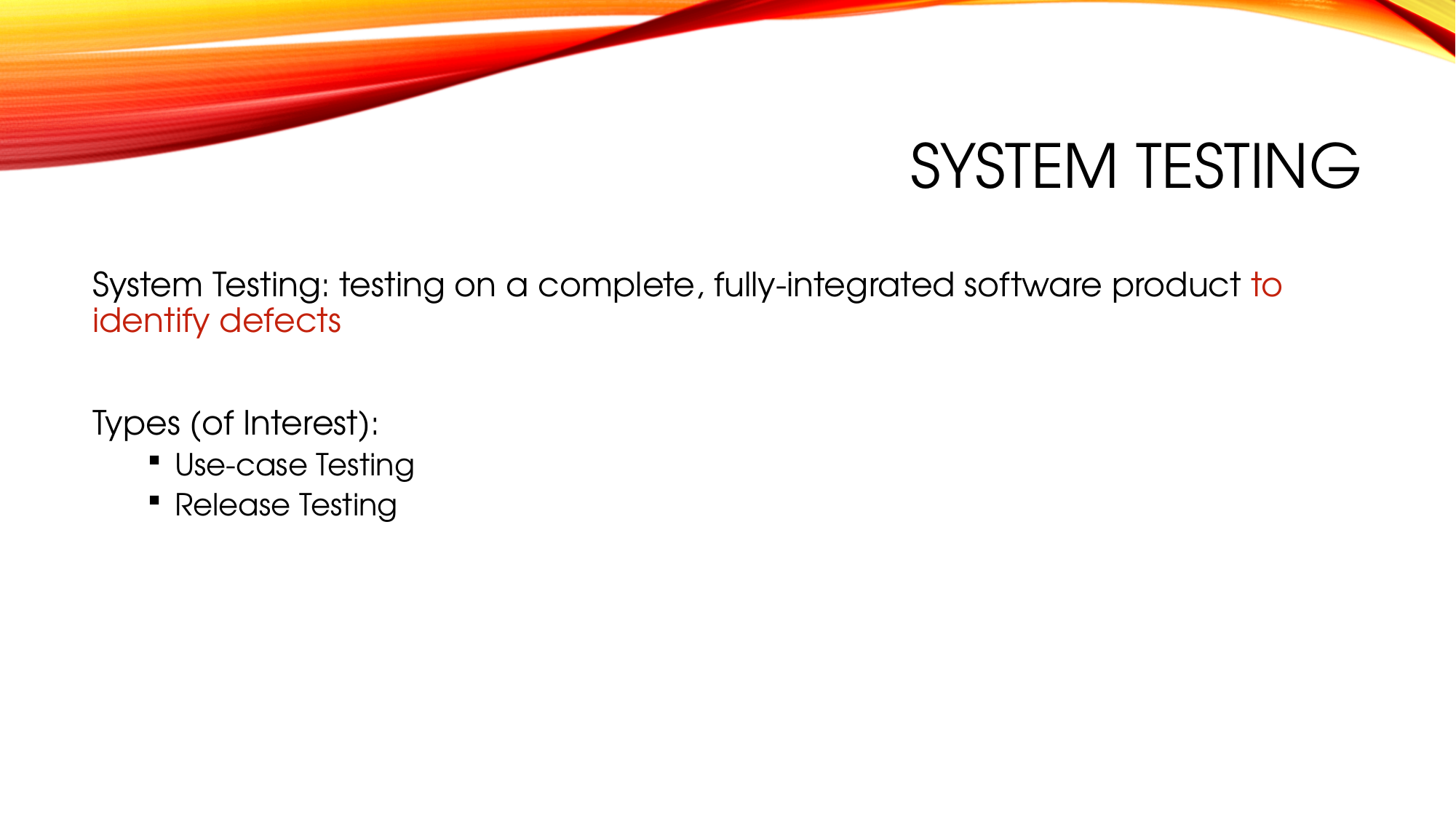

# System Testing
System Testing: testing on a complete, fully-integrated software product to identify defects

Types (of Interest):
Use-case Testing
Release Testing